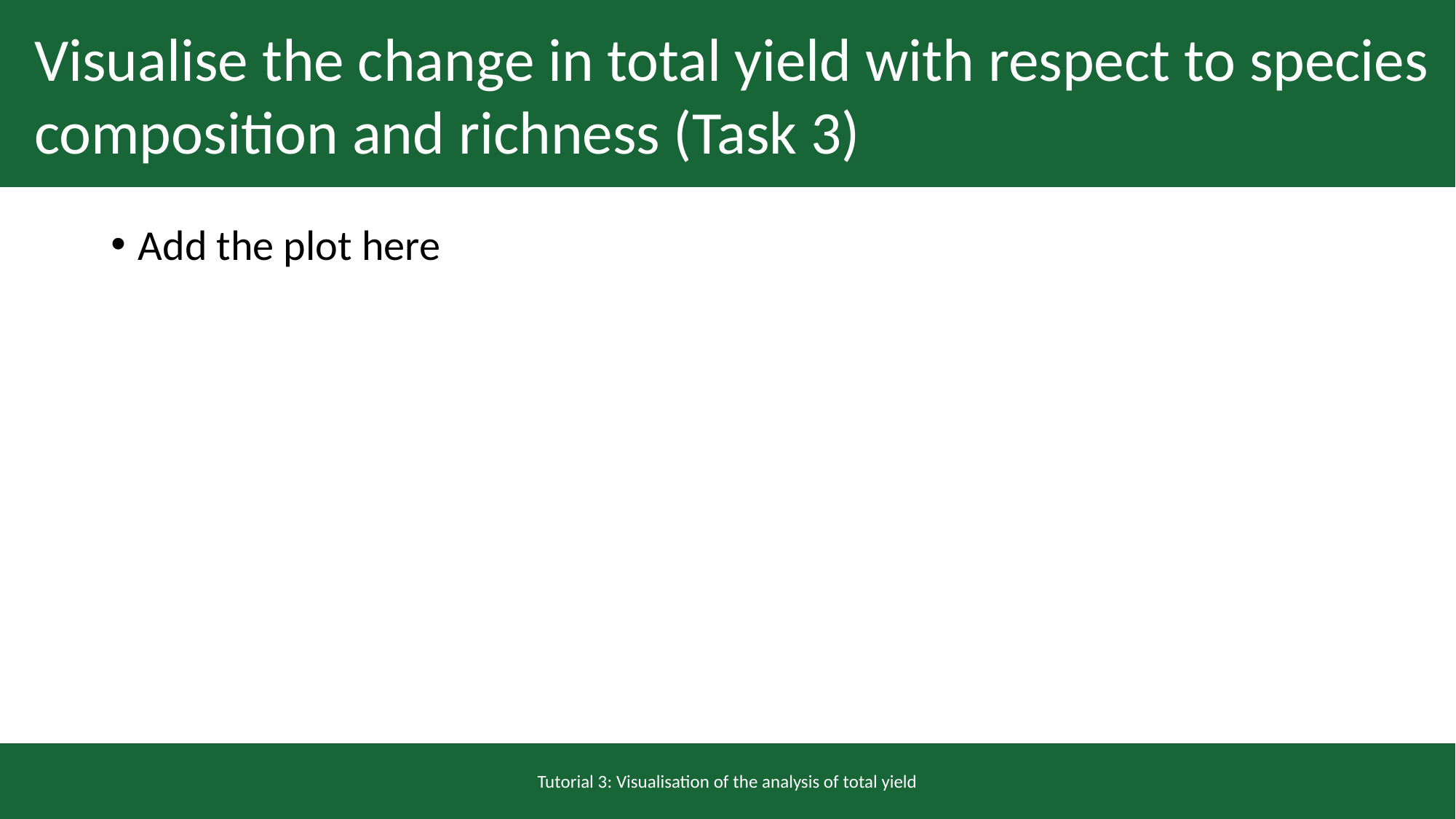

Visualise the change in total yield with respect to species composition and richness (Task 3)
Add the plot here

Tutorial 3: Visualisation of the analysis of total yield